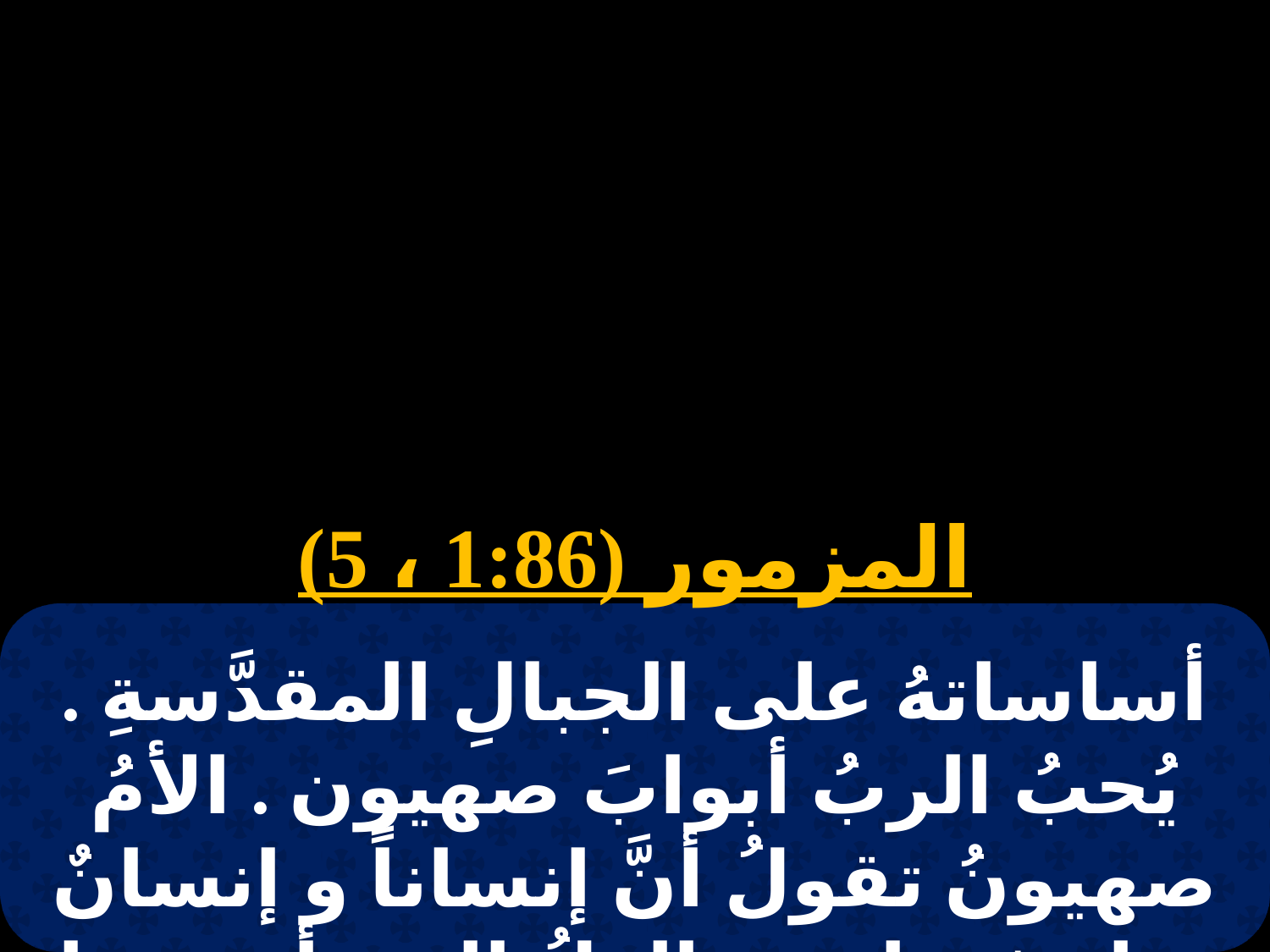

المزمور (1:86 ، 5)
أساساتهُ على الجبالِ المقدَّسةِ . يُحبُ الربُ أبوابَ صهيون . الأمُ صهيونُ تقولُ أنَّ إنساناً و إنسانٌ صارَ فيها . هوَ العلُ الذي أسسَها إلى الأبدِ .